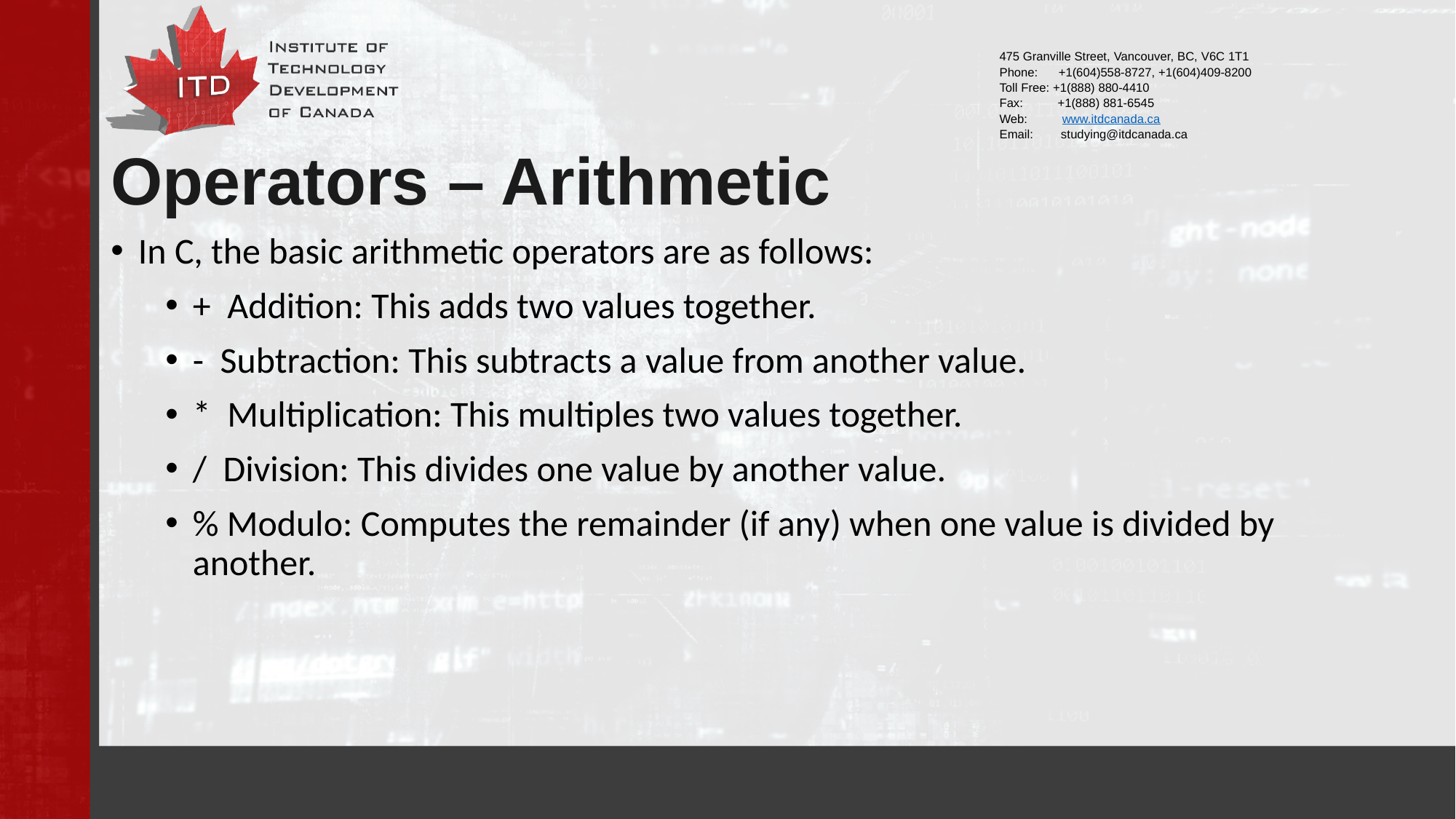

# Operators – Arithmetic
In C, the basic arithmetic operators are as follows:
+  Addition: This adds two values together.
-  Subtraction: This subtracts a value from another value.
*  Multiplication: This multiples two values together.
/  Division: This divides one value by another value.
% Modulo: Computes the remainder (if any) when one value is divided by another.